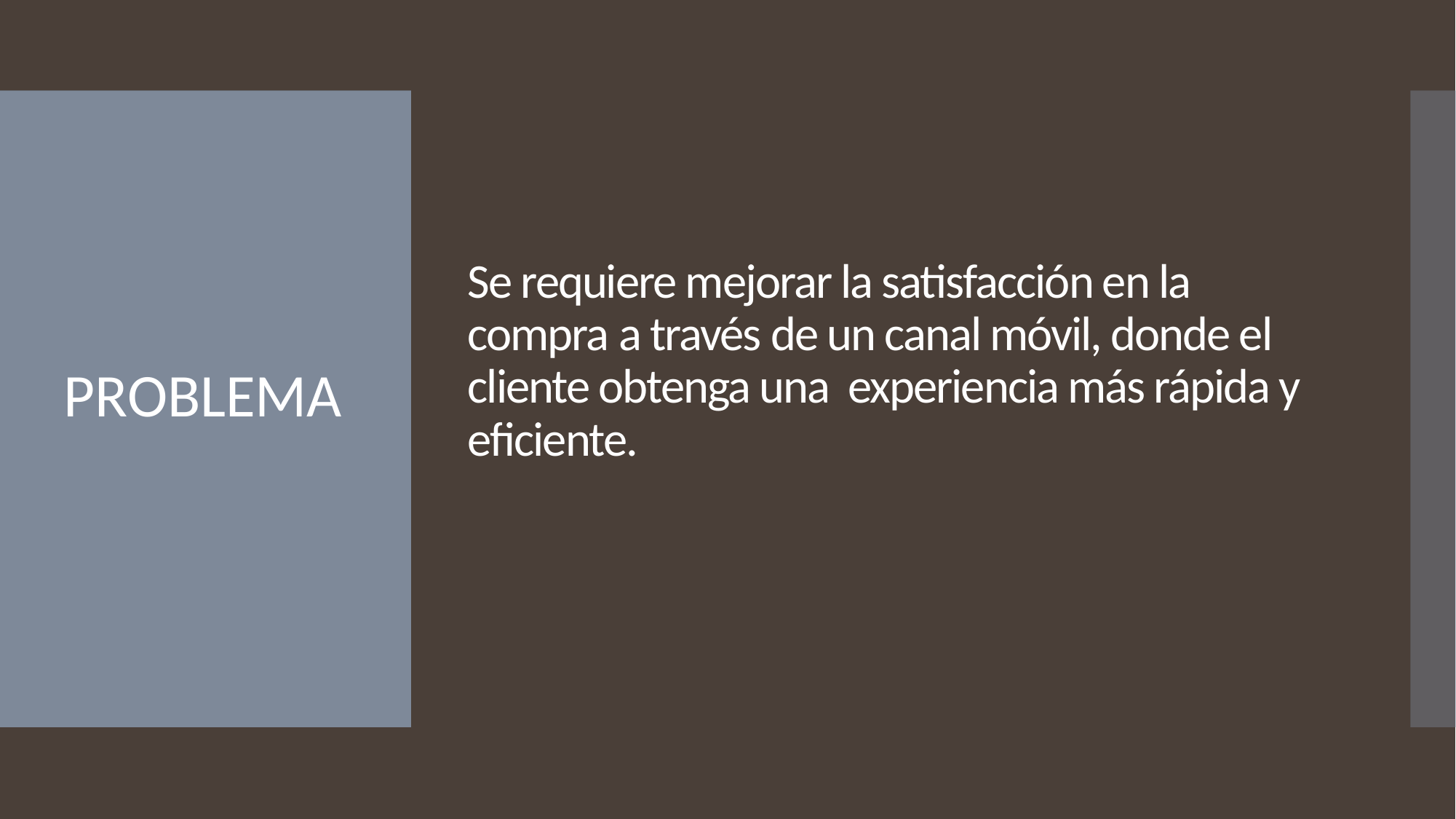

# Se requiere mejorar la satisfacción en la  compra a través de un canal móvil, donde el cliente obtenga una  experiencia más rápida y eficiente.
PROBLEMA